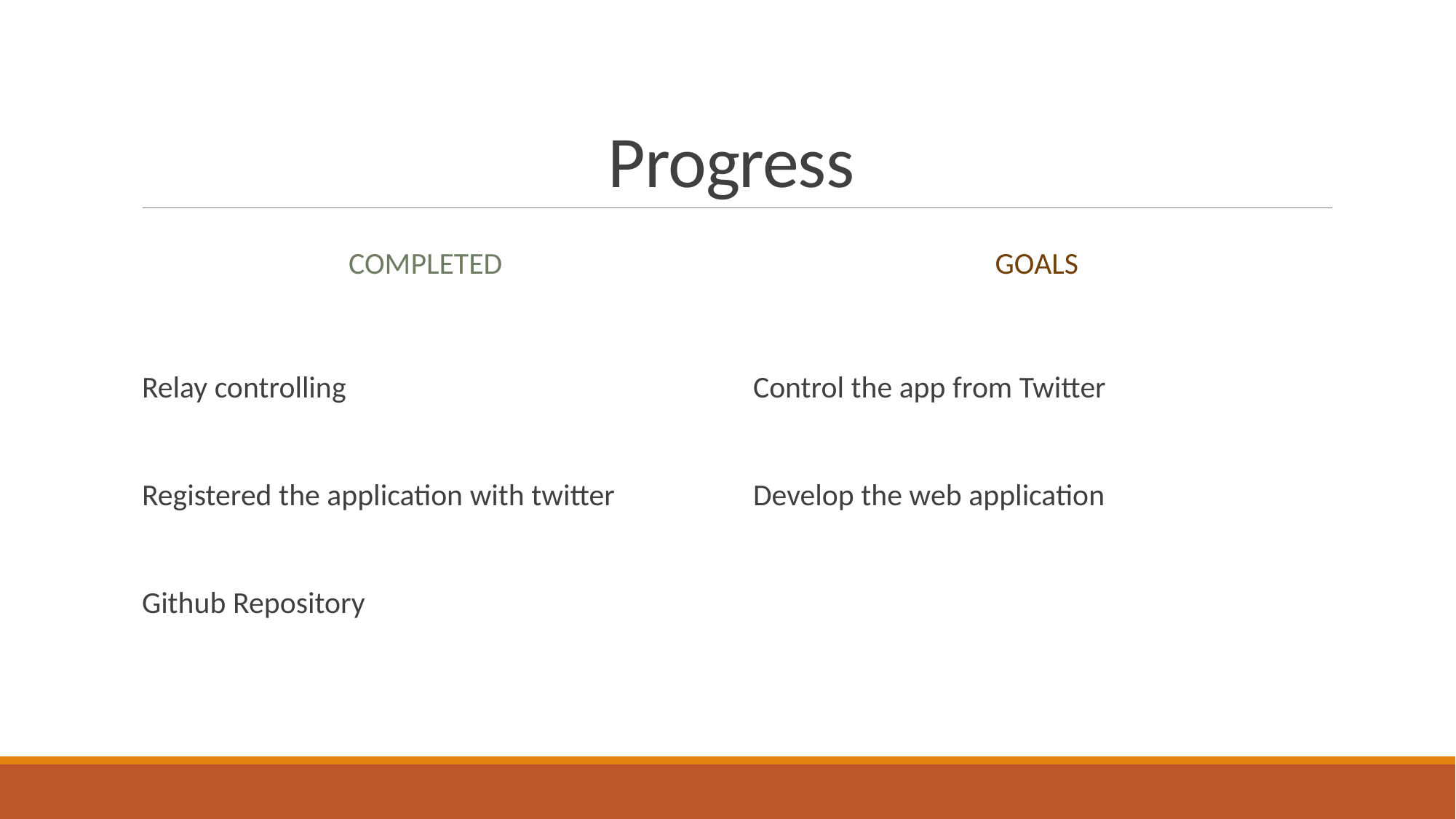

# Progress
Completed
Goals

Relay controlling

Registered the application with twitter

Github Repository

Control the app from Twitter

Develop the web application